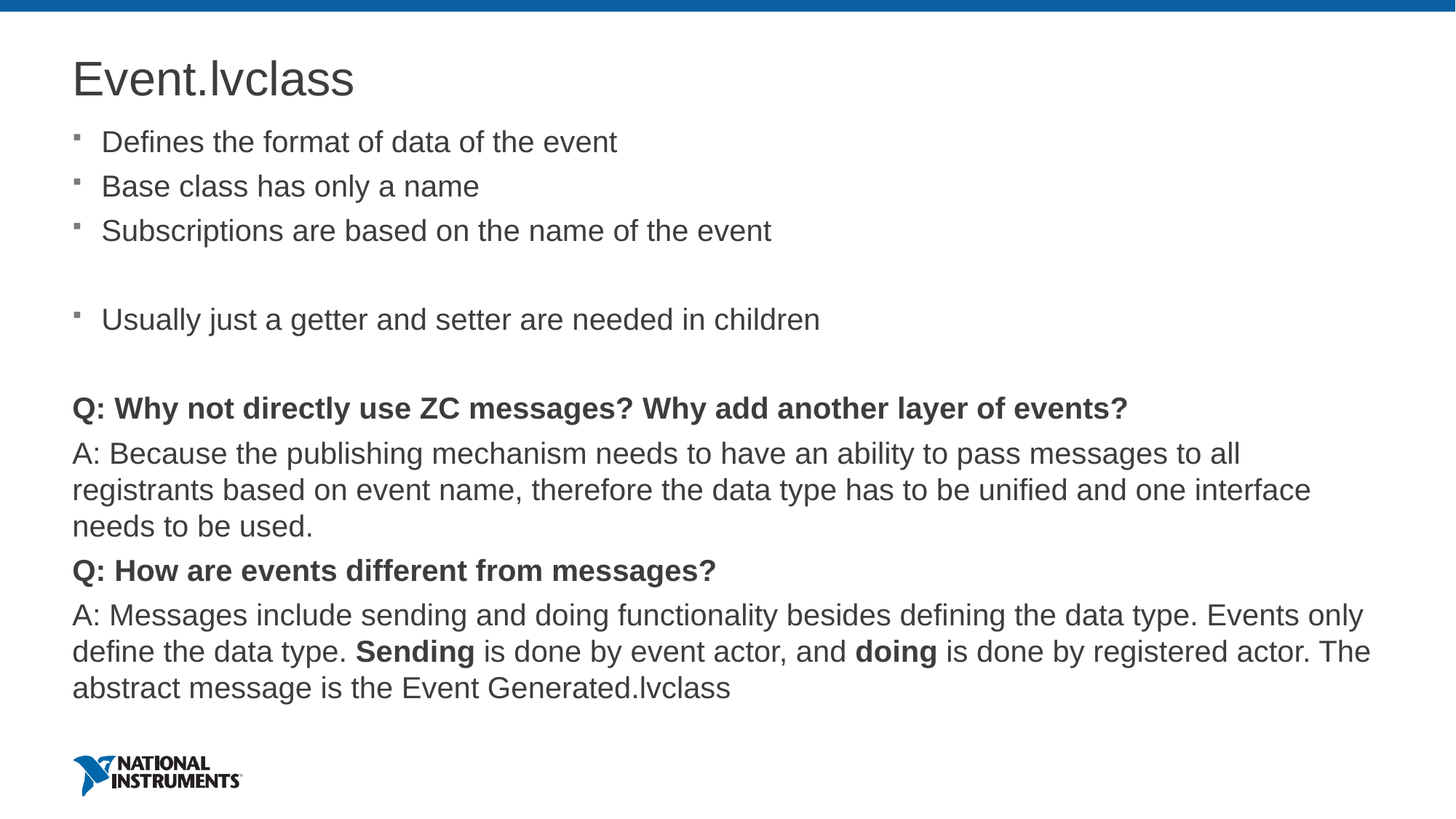

# Event.lvclass
Defines the format of data of the event
Base class has only a name
Subscriptions are based on the name of the event

Usually just a getter and setter are needed in children

Q: Why not directly use ZC messages? Why add another layer of events?
A: Because the publishing mechanism needs to have an ability to pass messages to all registrants based on event name, therefore the data type has to be unified and one interface needs to be used.
Q: How are events different from messages?
A: Messages include sending and doing functionality besides defining the data type. Events only define the data type. Sending is done by event actor, and doing is done by registered actor. The abstract message is the Event Generated.lvclass